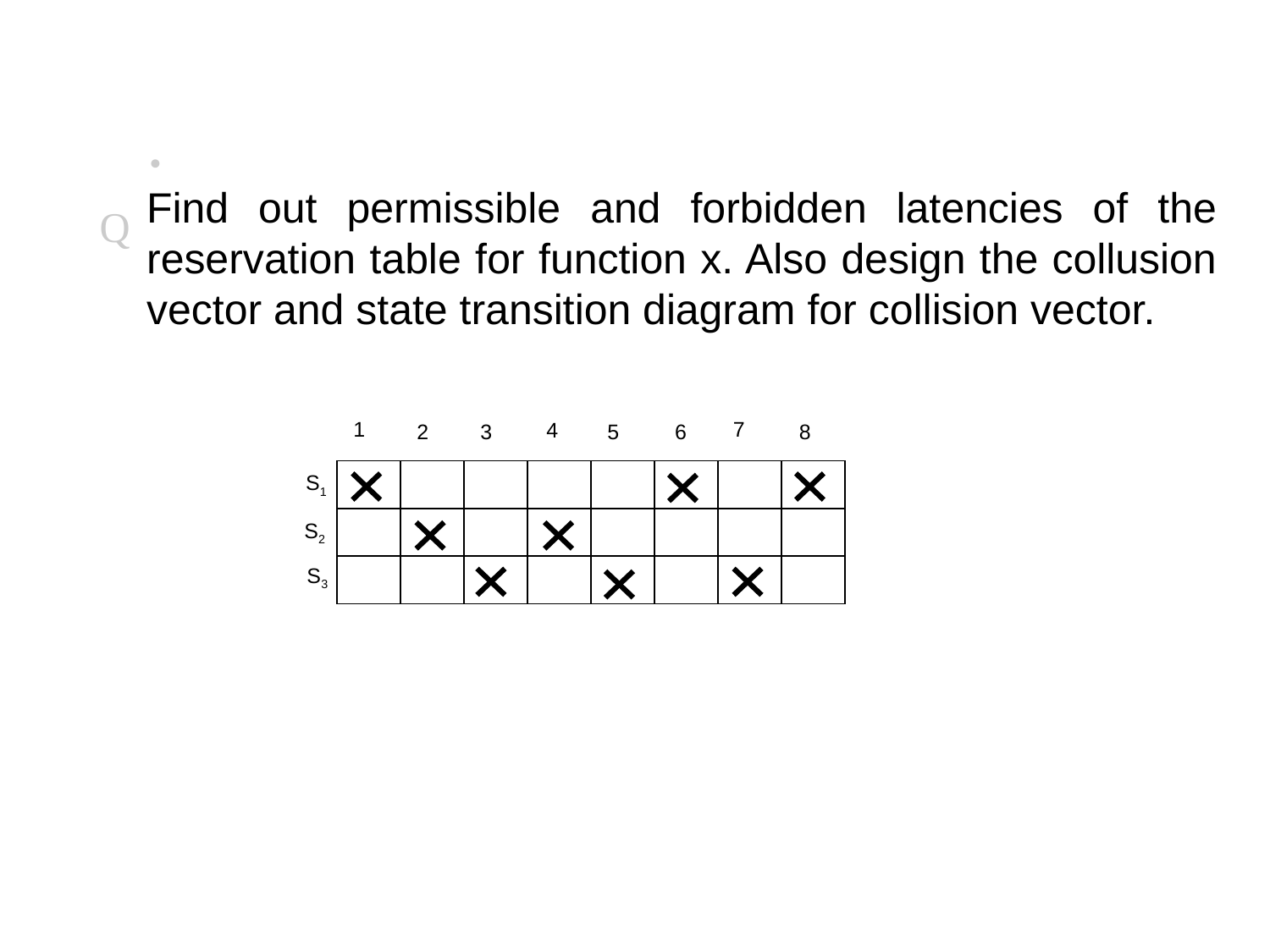

.
Find out permissible and forbidden latencies of the reservation table for function x. Also design the collusion vector and state transition diagram for collision vector.
Q
1
7
4
2
3
5
6
8

S1

S2

S3